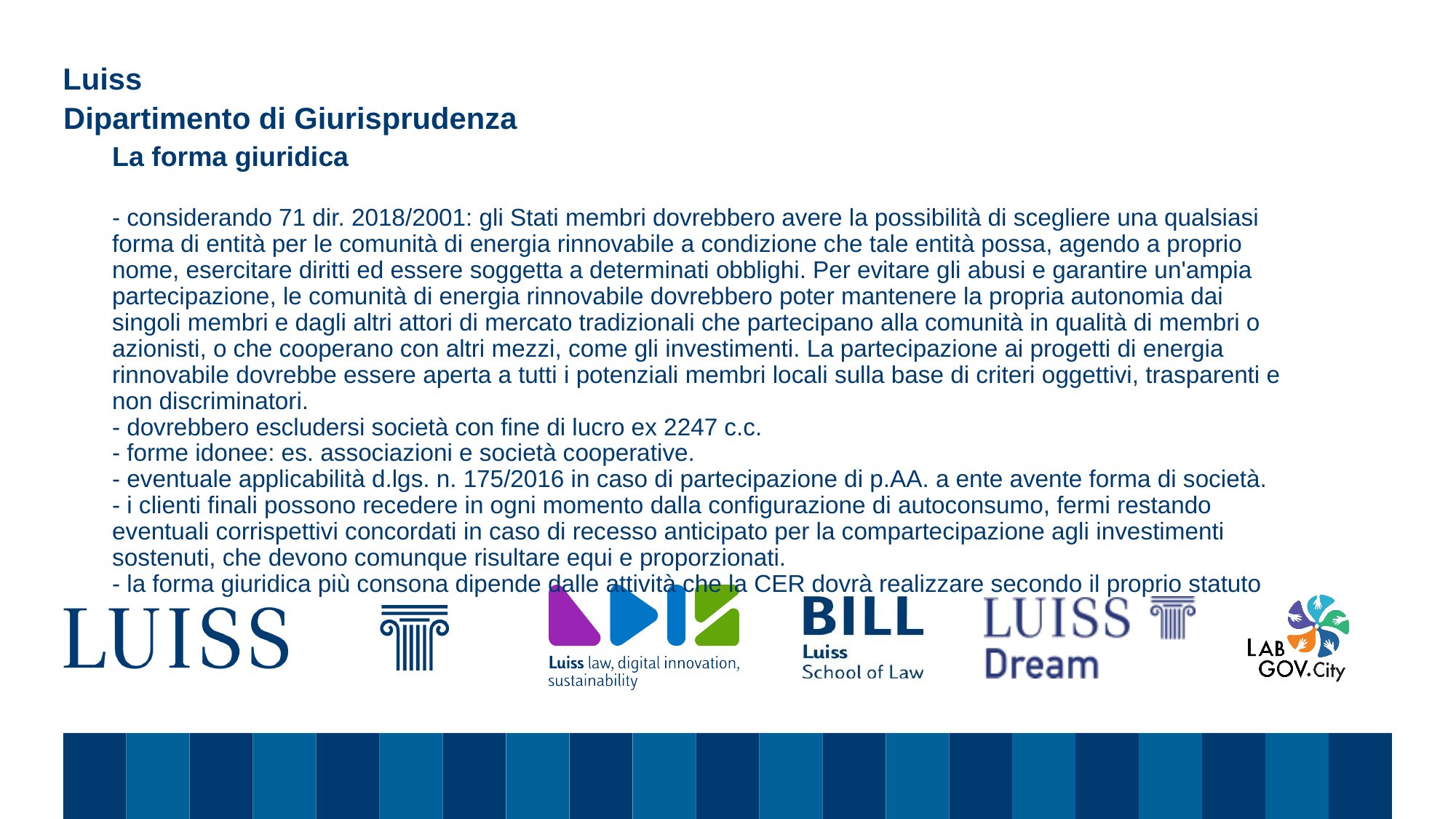

Dipartimento di Giurisprudenza
# La forma giuridica - considerando 71 dir. 2018/2001: gli Stati membri dovrebbero avere la possibilità di scegliere una qualsiasi forma di entità per le comunità di energia rinnovabile a condizione che tale entità possa, agendo a proprio nome, esercitare diritti ed essere soggetta a determinati obblighi. Per evitare gli abusi e garantire un'ampia partecipazione, le comunità di energia rinnovabile dovrebbero poter mantenere la propria autonomia dai singoli membri e dagli altri attori di mercato tradizionali che partecipano alla comunità in qualità di membri o azionisti, o che cooperano con altri mezzi, come gli investimenti. La partecipazione ai progetti di energia rinnovabile dovrebbe essere aperta a tutti i potenziali membri locali sulla base di criteri oggettivi, trasparenti e non discriminatori. - dovrebbero escludersi società con fine di lucro ex 2247 c.c. - forme idonee: es. associazioni e società cooperative. - eventuale applicabilità d.lgs. n. 175/2016 in caso di partecipazione di p.AA. a ente avente forma di società. - i clienti finali possono recedere in ogni momento dalla configurazione di autoconsumo, fermi restando eventuali corrispettivi concordati in caso di recesso anticipato per la compartecipazione agli investimenti sostenuti, che devono comunque risultare equi e proporzionati. - la forma giuridica più consona dipende dalle attività che la CER dovrà realizzare secondo il proprio statuto